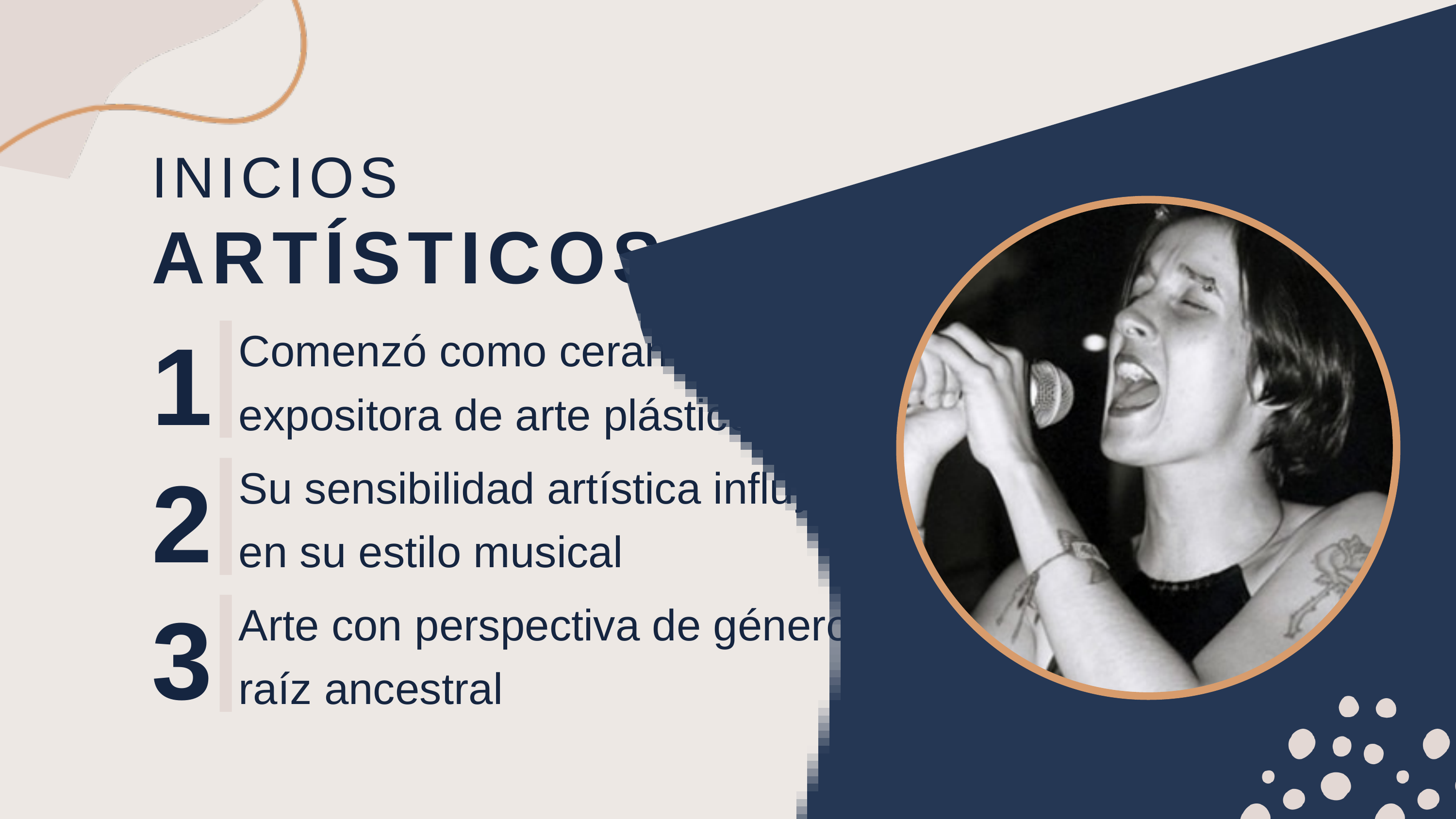

INICIOS
ARTÍSTICOS

1
Comenzó como ceramista y expositora de arte plástico

2
Su sensibilidad artística influyó en su estilo musical

3
Arte con perspectiva de género y raíz ancestral